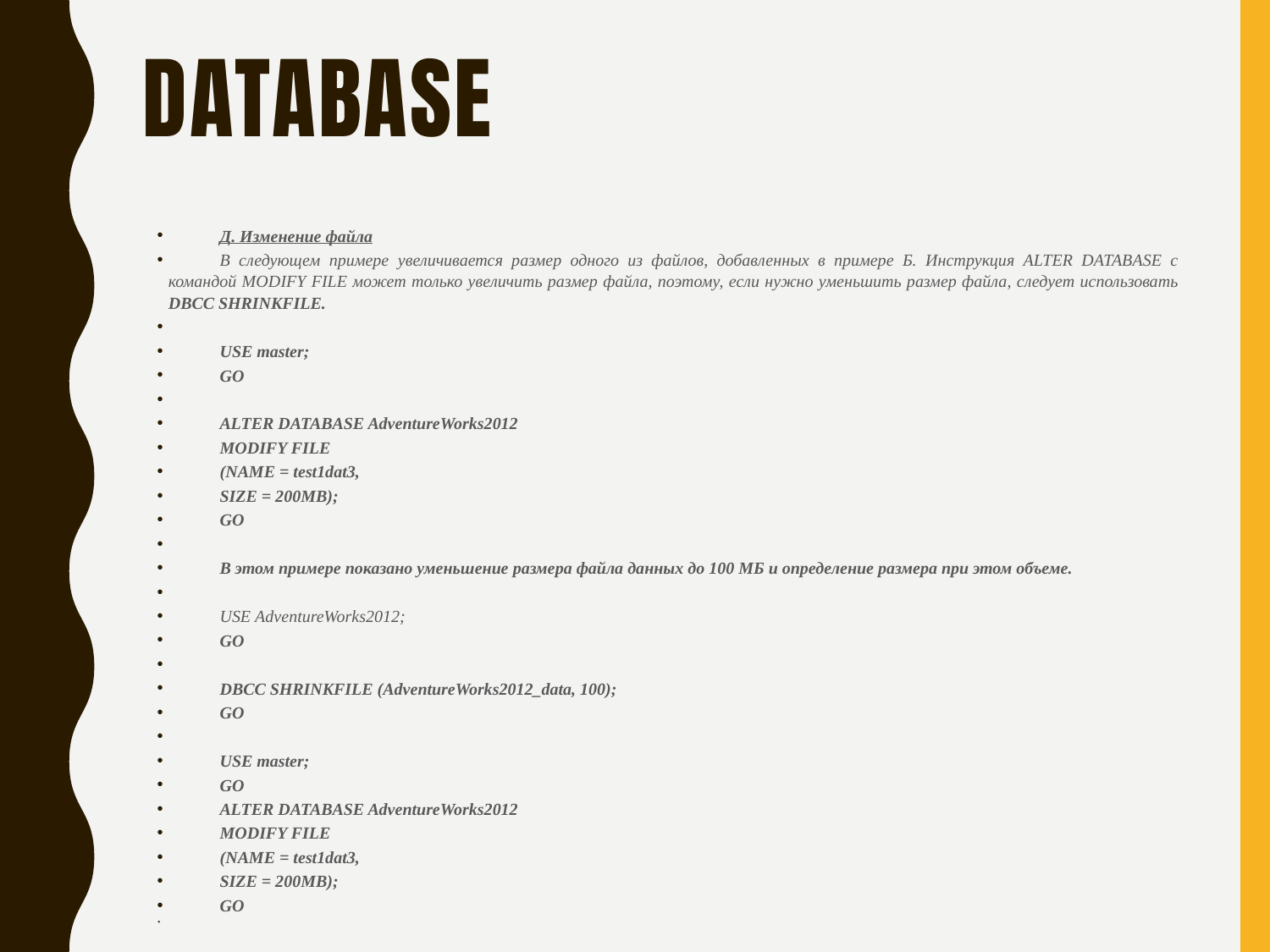

# DATABASE
Д. Изменение файла
В следующем примере увеличивается размер одного из файлов, добавленных в примере Б. Инструкция ALTER DATABASE с командой MODIFY FILE может только увеличить размер файла, поэтому, если нужно уменьшить размер файла, следует использовать DBCC SHRINKFILE.

USE master;
GO

ALTER DATABASE AdventureWorks2012
MODIFY FILE
(NAME = test1dat3,
SIZE = 200MB);
GO

В этом примере показано уменьшение размера файла данных до 100 МБ и определение размера при этом объеме.

USE AdventureWorks2012;
GO

DBCC SHRINKFILE (AdventureWorks2012_data, 100);
GO

USE master;
GO
ALTER DATABASE AdventureWorks2012
MODIFY FILE
(NAME = test1dat3,
SIZE = 200MB);
GO